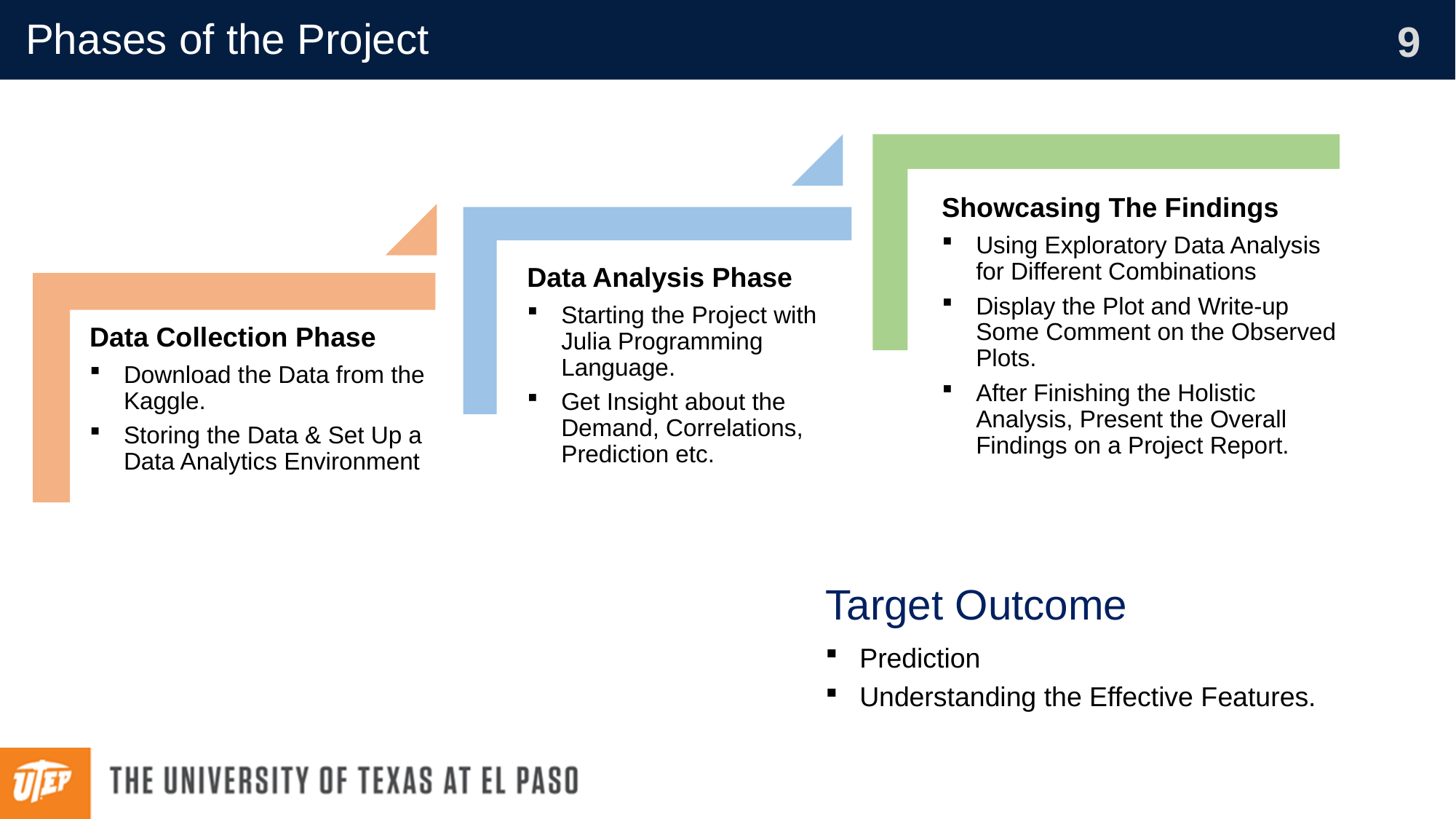

Phases of the Project

Showcasing The Findings
Using Exploratory Data Analysis for Different Combinations
Display the Plot and Write-up Some Comment on the Observed Plots.
After Finishing the Holistic Analysis, Present the Overall Findings on a Project Report.

Data Analysis Phase
Starting the Project with Julia Programming Language.
Get Insight about the Demand, Correlations, Prediction etc.
Data Collection Phase
Download the Data from the Kaggle.
Storing the Data & Set Up a Data Analytics Environment
Target Outcome
Prediction
Understanding the Effective Features.